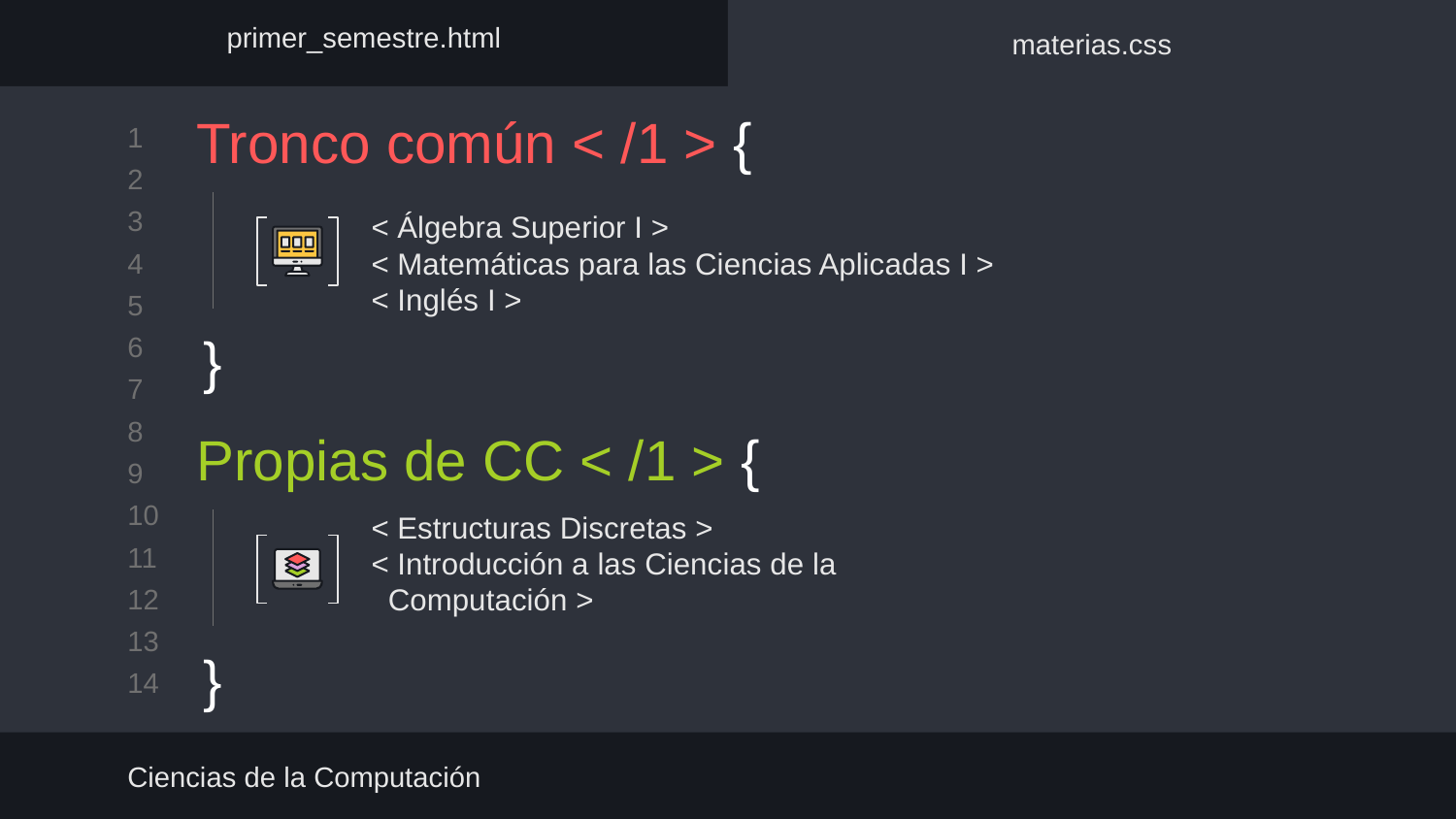

primer_semestre.html
materias.css
# Tronco común < /1 > {
< Álgebra Superior I >
< Matemáticas para las Ciencias Aplicadas I >
< Inglés I >
}

Propias de CC < /1 > {
< Estructuras Discretas >
< Introducción a las Ciencias de la
  Computación >
}

Ciencias de la Computación